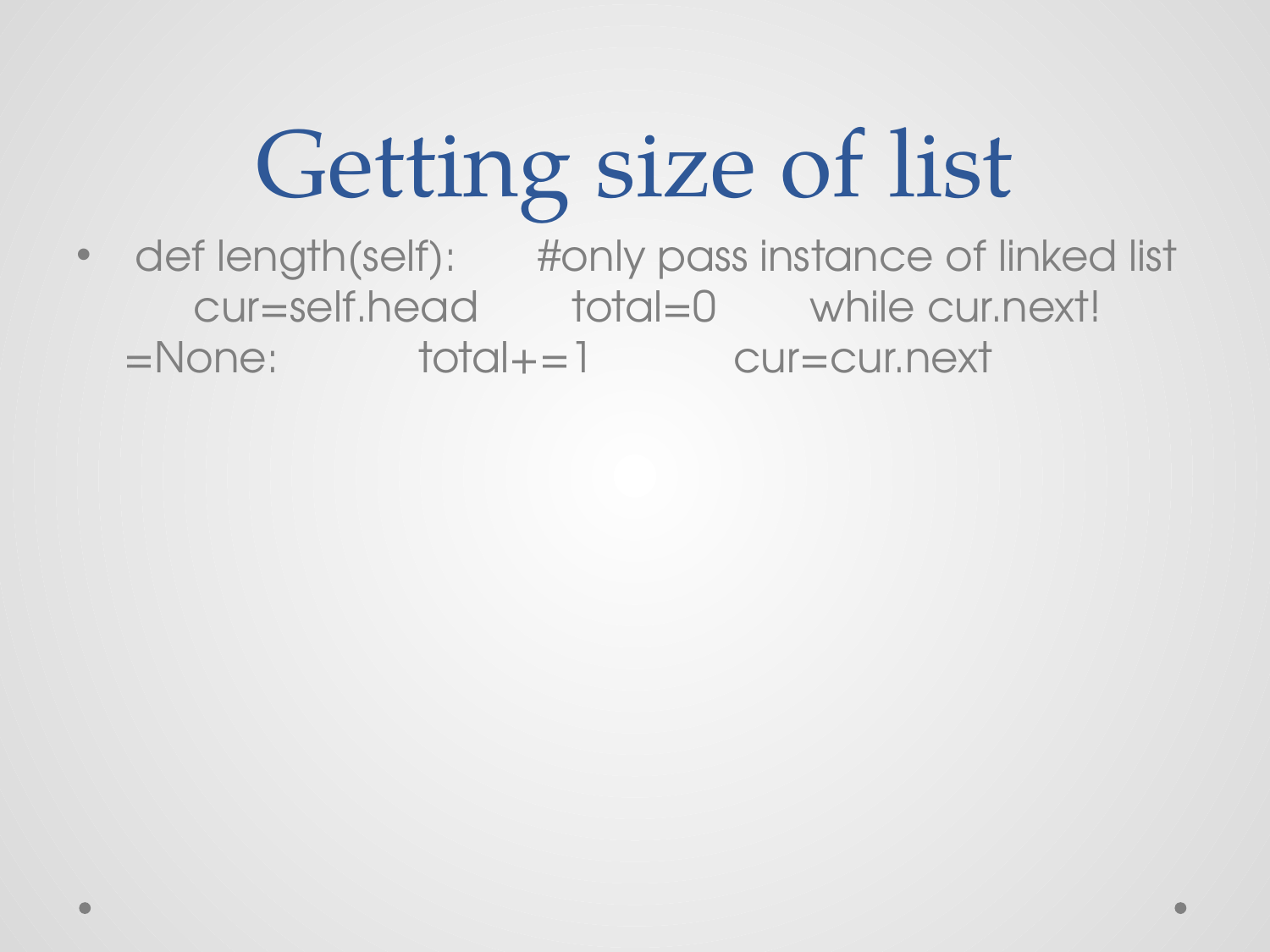

# Getting size of list
 def length(self):       #only pass instance of linked list        cur=self.head        total=0        while cur.next!=None:            total+=1            cur=cur.next